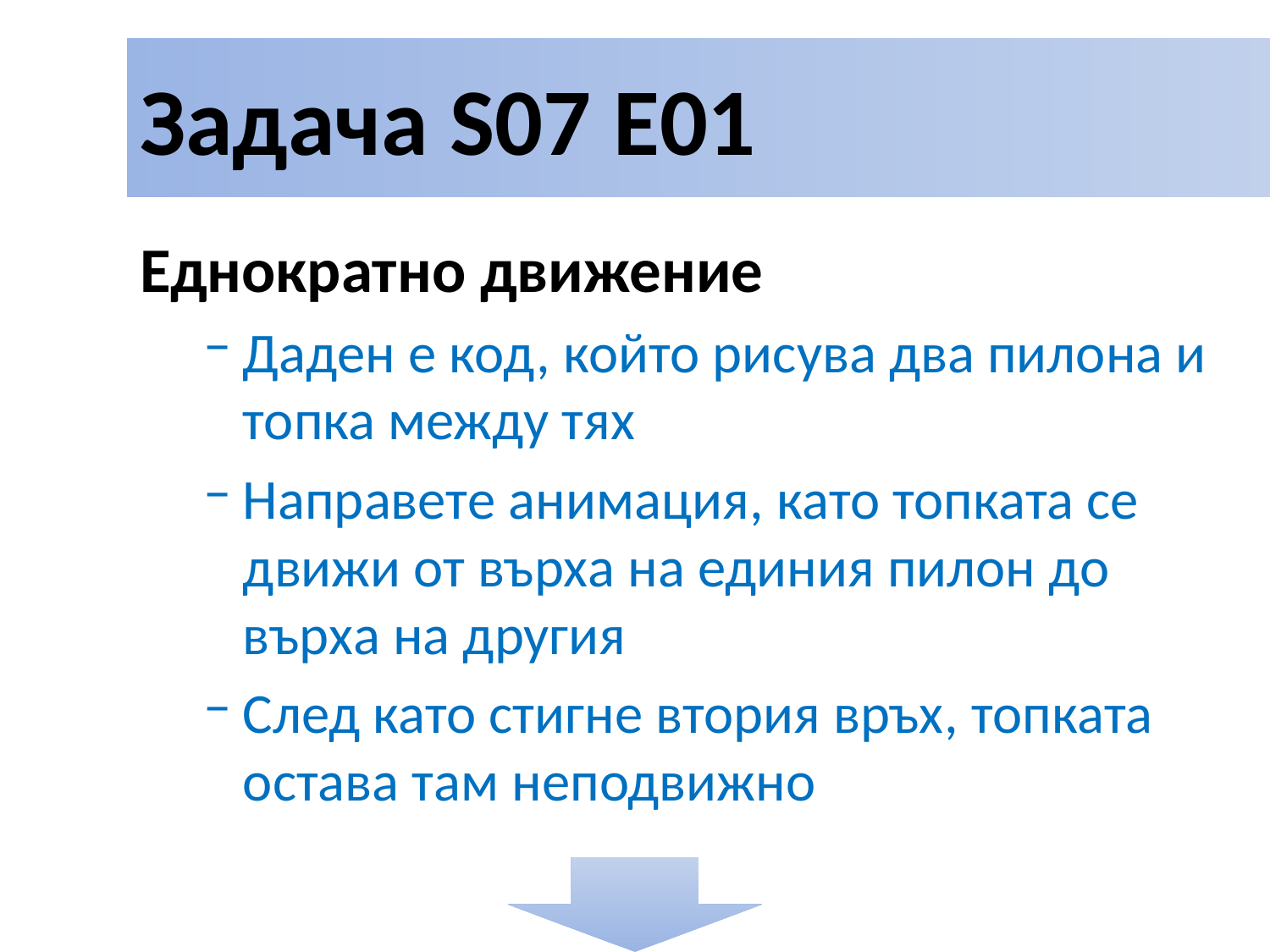

# Задача S07 E01
Еднократно движение
Даден е код, който рисува два пилона и топка между тях
Направете анимация, като топката се движи от върха на единия пилон до върха на другия
След като стигне втория връх, топката остава там неподвижно